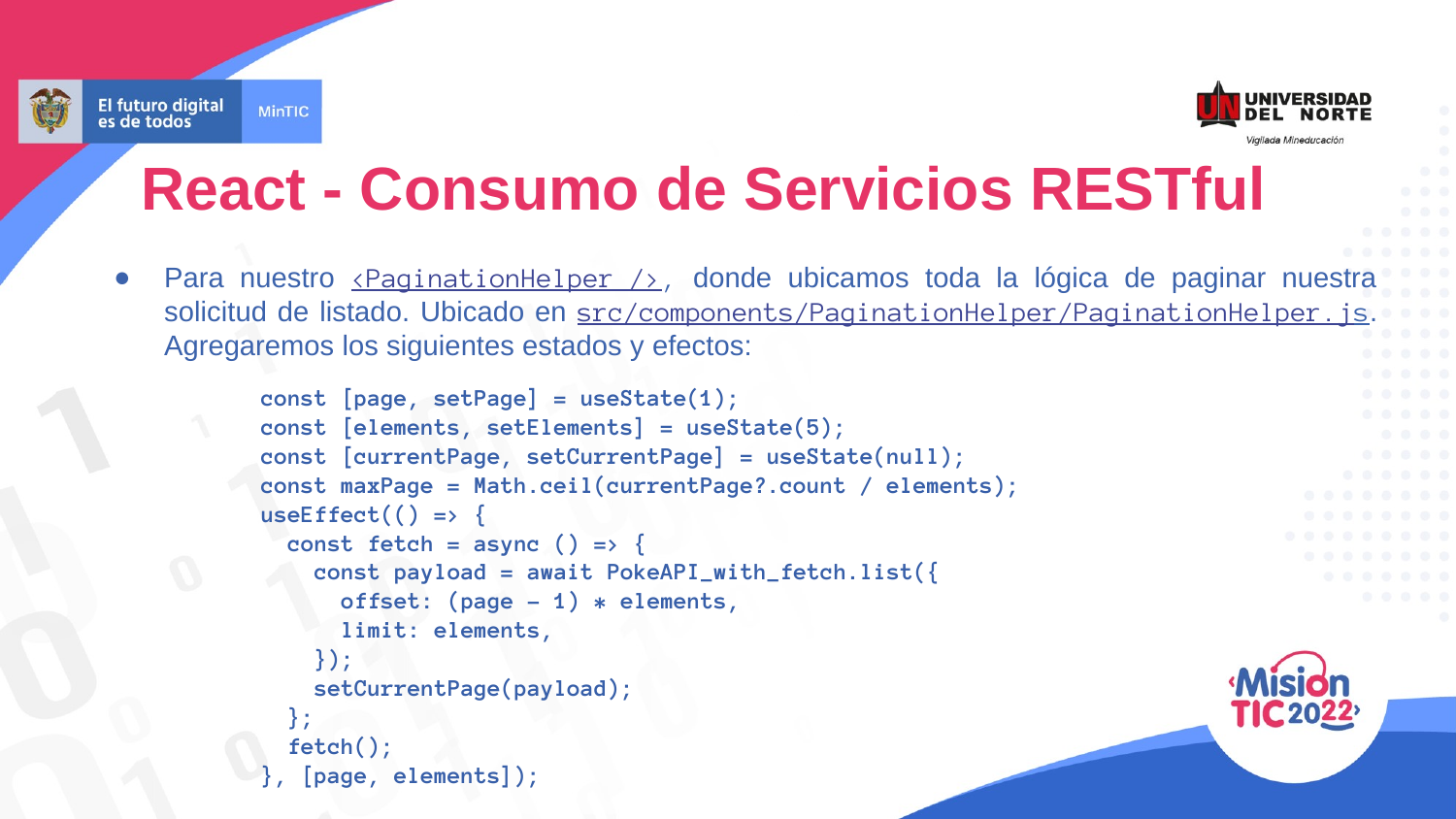

React - Consumo de Servicios RESTful
Para nuestro <PaginationHelper />, donde ubicamos toda la lógica de paginar nuestra solicitud de listado. Ubicado en src/components/PaginationHelper/PaginationHelper.js. Agregaremos los siguientes estados y efectos:
  const [page, setPage] = useState(1);
  const [elements, setElements] = useState(5);
  const [currentPage, setCurrentPage] = useState(null);
  const maxPage = Math.ceil(currentPage?.count / elements);
  useEffect(() => {
    const fetch = async () => {
      const payload = await PokeAPI_with_fetch.list({
        offset: (page - 1) * elements,
        limit: elements,
      });
      setCurrentPage(payload);
    };
    fetch();
  }, [page, elements]);